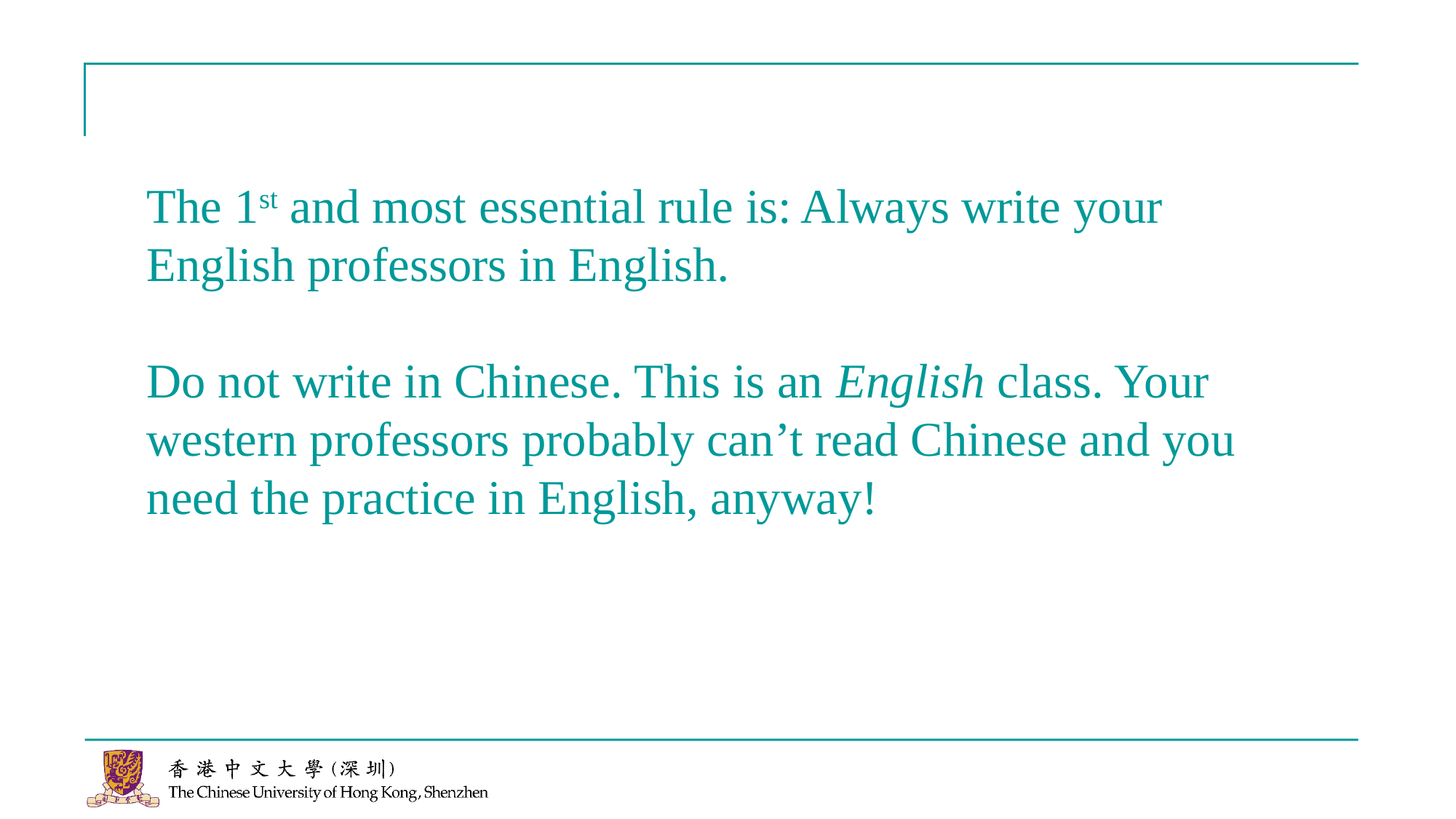

The 1st and most essential rule is: Always write your English professors in English.

Do not write in Chinese. This is an English class. Your western professors probably can’t read Chinese and you need the practice in English, anyway!